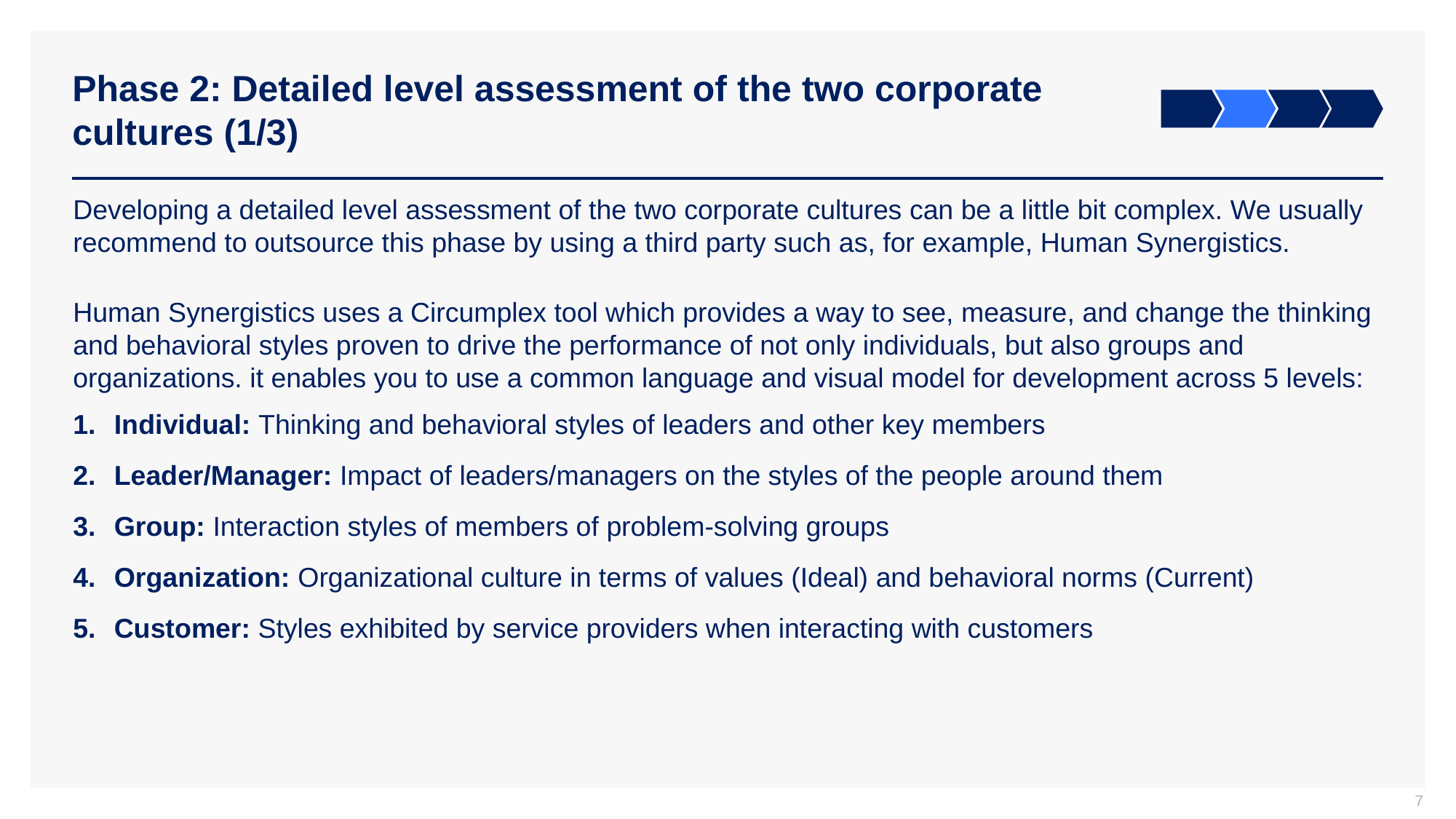

# Phase 2: Detailed level assessment of the two corporate cultures (1/3)

Developing a detailed level assessment of the two corporate cultures can be a little bit complex. We usually recommend to outsource this phase by using a third party such as, for example, Human Synergistics.

Human Synergistics uses a Circumplex tool which provides a way to see, measure, and change the thinking and behavioral styles proven to drive the performance of not only individuals, but also groups and organizations. it enables you to use a common language and visual model for development across 5 levels:
Individual: Thinking and behavioral styles of leaders and other key members
Leader/Manager: Impact of leaders/managers on the styles of the people around them
Group: Interaction styles of members of problem-solving groups
Organization: Organizational culture in terms of values (Ideal) and behavioral norms (Current)
Customer: Styles exhibited by service providers when interacting with customers
7